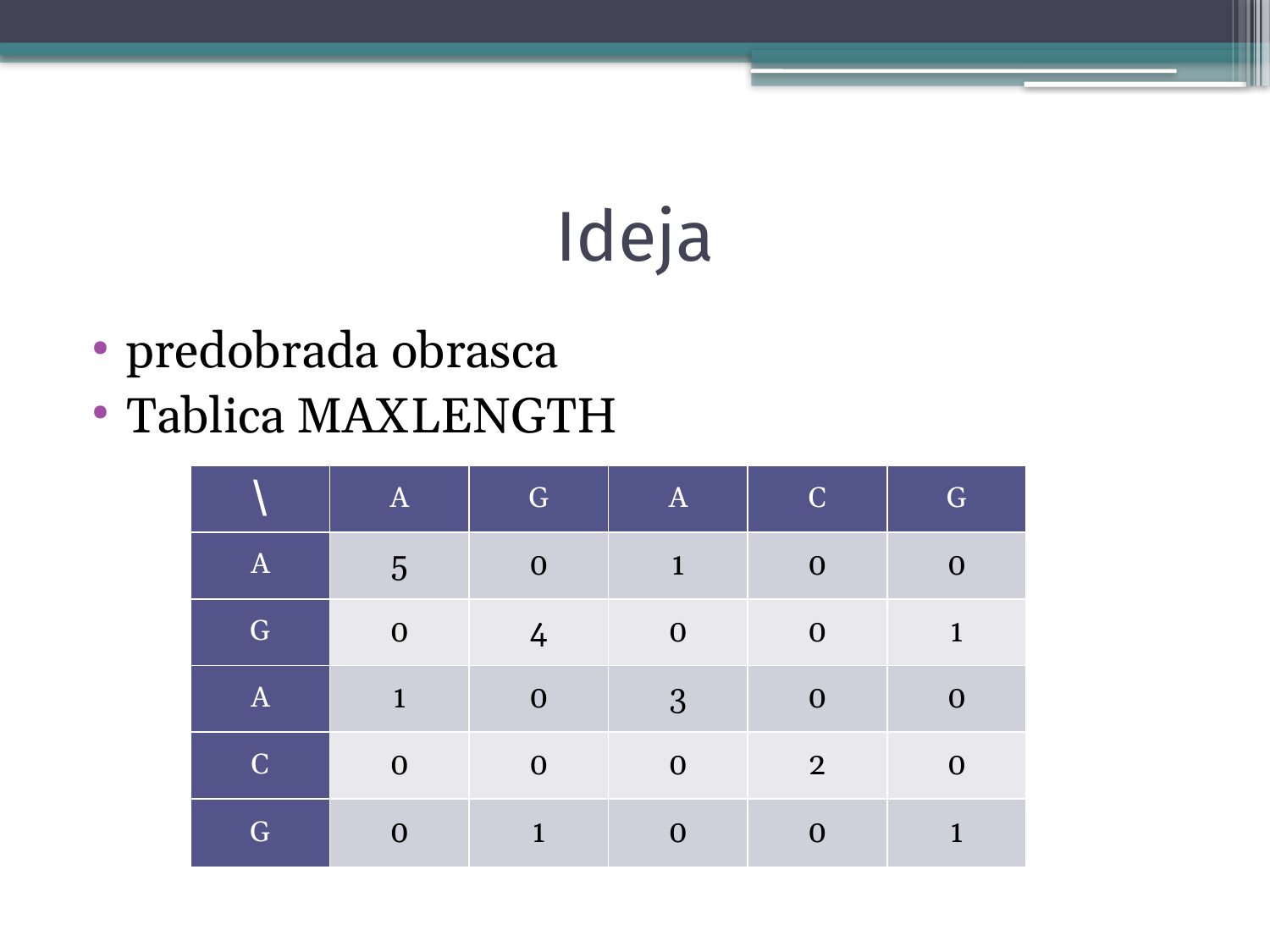

# Ideja
predobrada obrasca
Tablica MAXLENGTH

| \ | A | G | A | C | G |
| --- | --- | --- | --- | --- | --- |
| A | 5 | 0 | 1 | 0 | 0 |
| G | 0 | 4 | 0 | 0 | 1 |
| A | 1 | 0 | 3 | 0 | 0 |
| C | 0 | 0 | 0 | 2 | 0 |
| G | 0 | 1 | 0 | 0 | 1 |